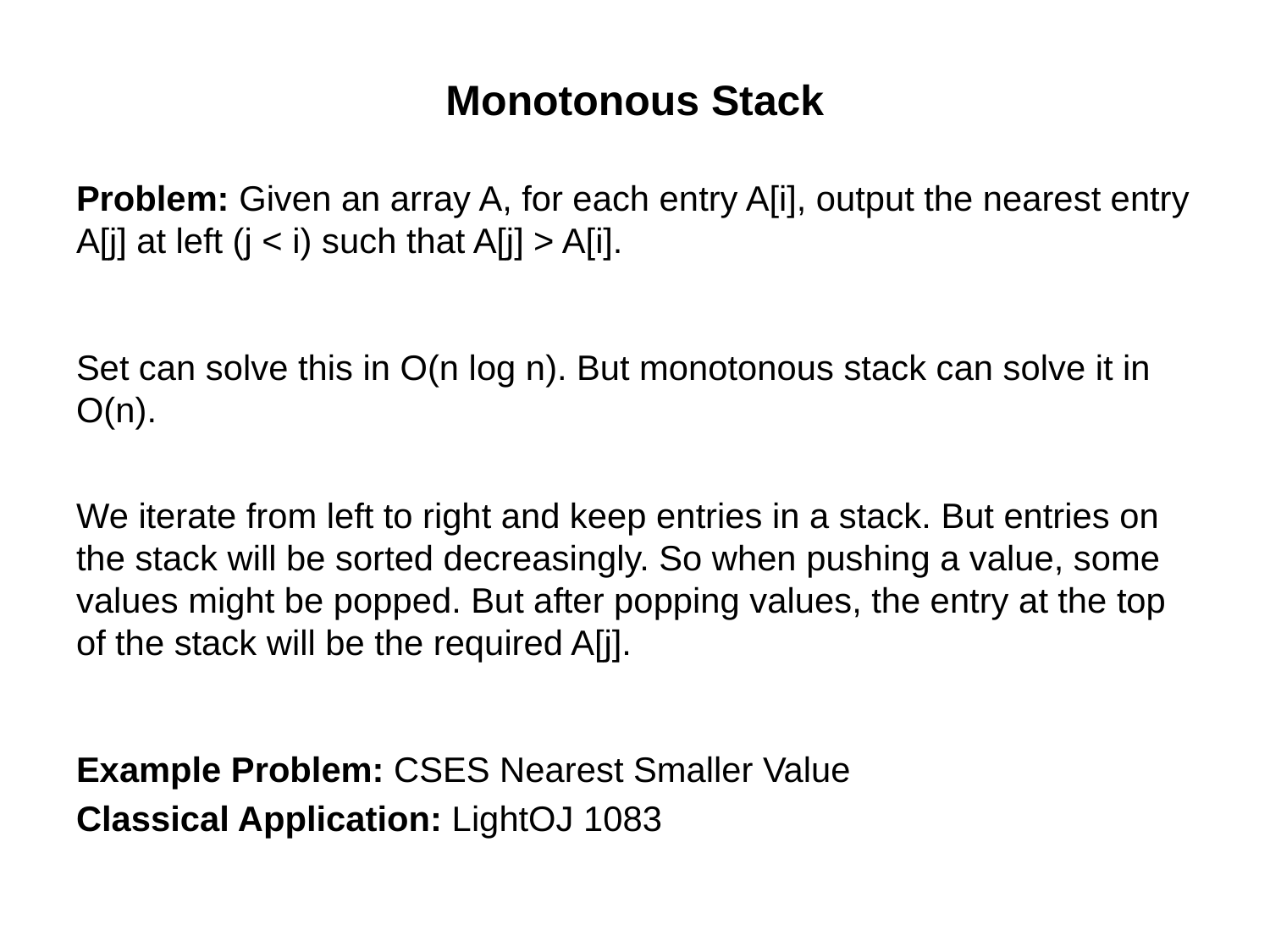

# Monotonous Stack
Problem: Given an array A, for each entry A[i], output the nearest entry A[j] at left (j < i) such that A[j] > A[i].
Set can solve this in O(n log n). But monotonous stack can solve it in O(n).
We iterate from left to right and keep entries in a stack. But entries on the stack will be sorted decreasingly. So when pushing a value, some values might be popped. But after popping values, the entry at the top of the stack will be the required A[j].
Example Problem: CSES Nearest Smaller Value
Classical Application: LightOJ 1083